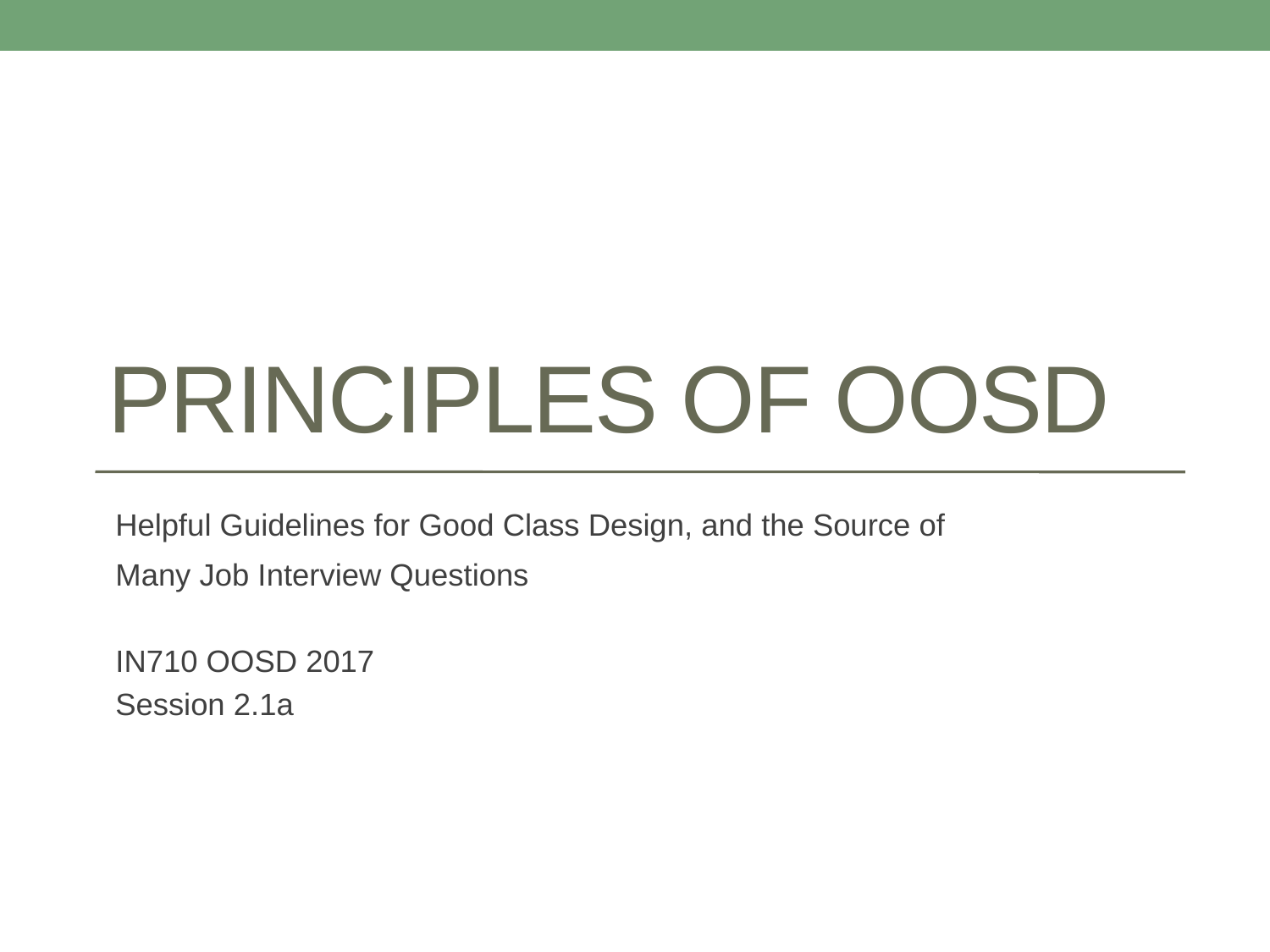

# Principles of OOSD
Helpful Guidelines for Good Class Design, and the Source of Many Job Interview Questions

IN710 OOSD 2017
Session 2.1a